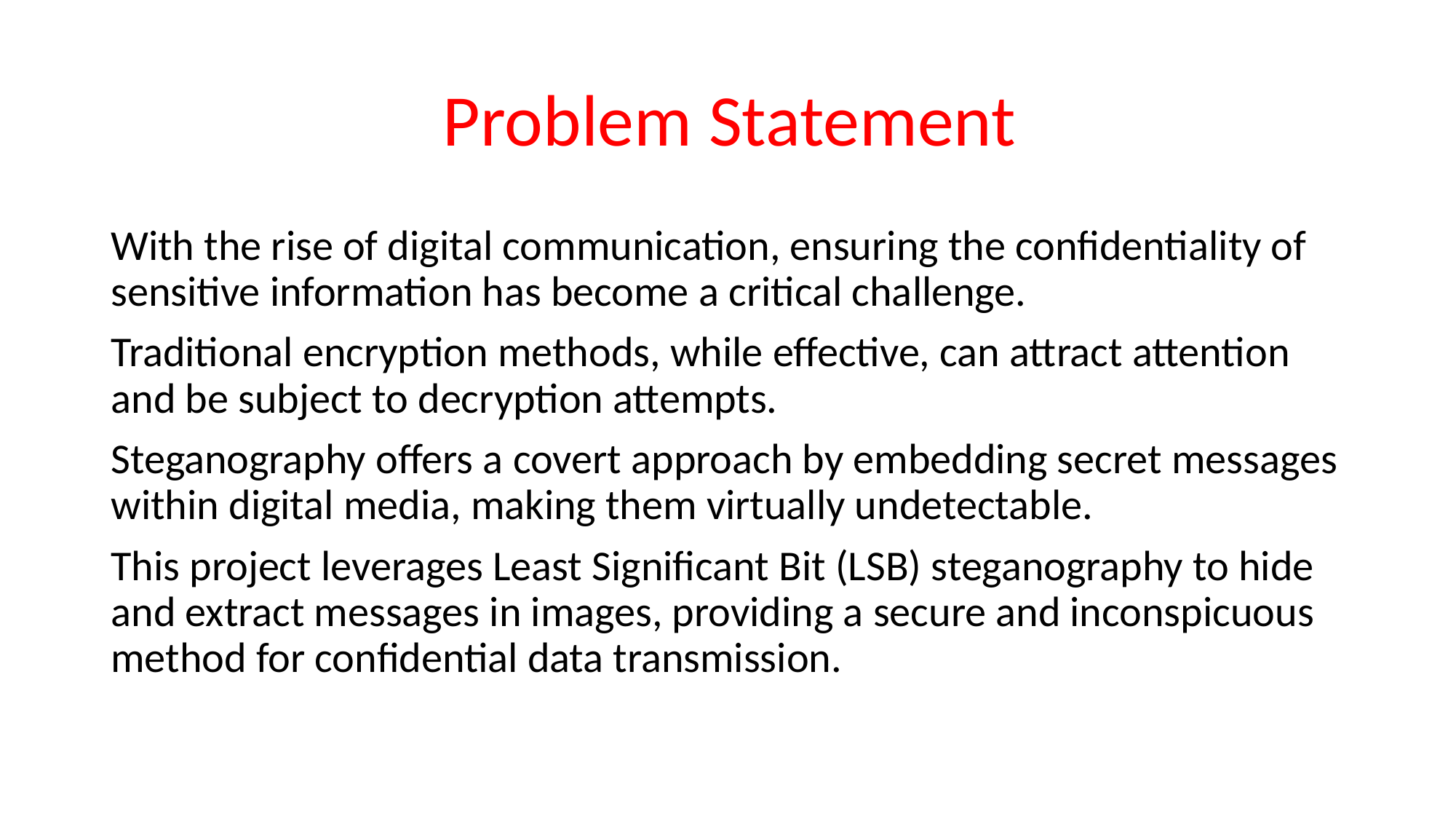

# Problem Statement
With the rise of digital communication, ensuring the confidentiality of sensitive information has become a critical challenge.
Traditional encryption methods, while effective, can attract attention and be subject to decryption attempts.
Steganography offers a covert approach by embedding secret messages within digital media, making them virtually undetectable.
This project leverages Least Significant Bit (LSB) steganography to hide and extract messages in images, providing a secure and inconspicuous method for confidential data transmission.